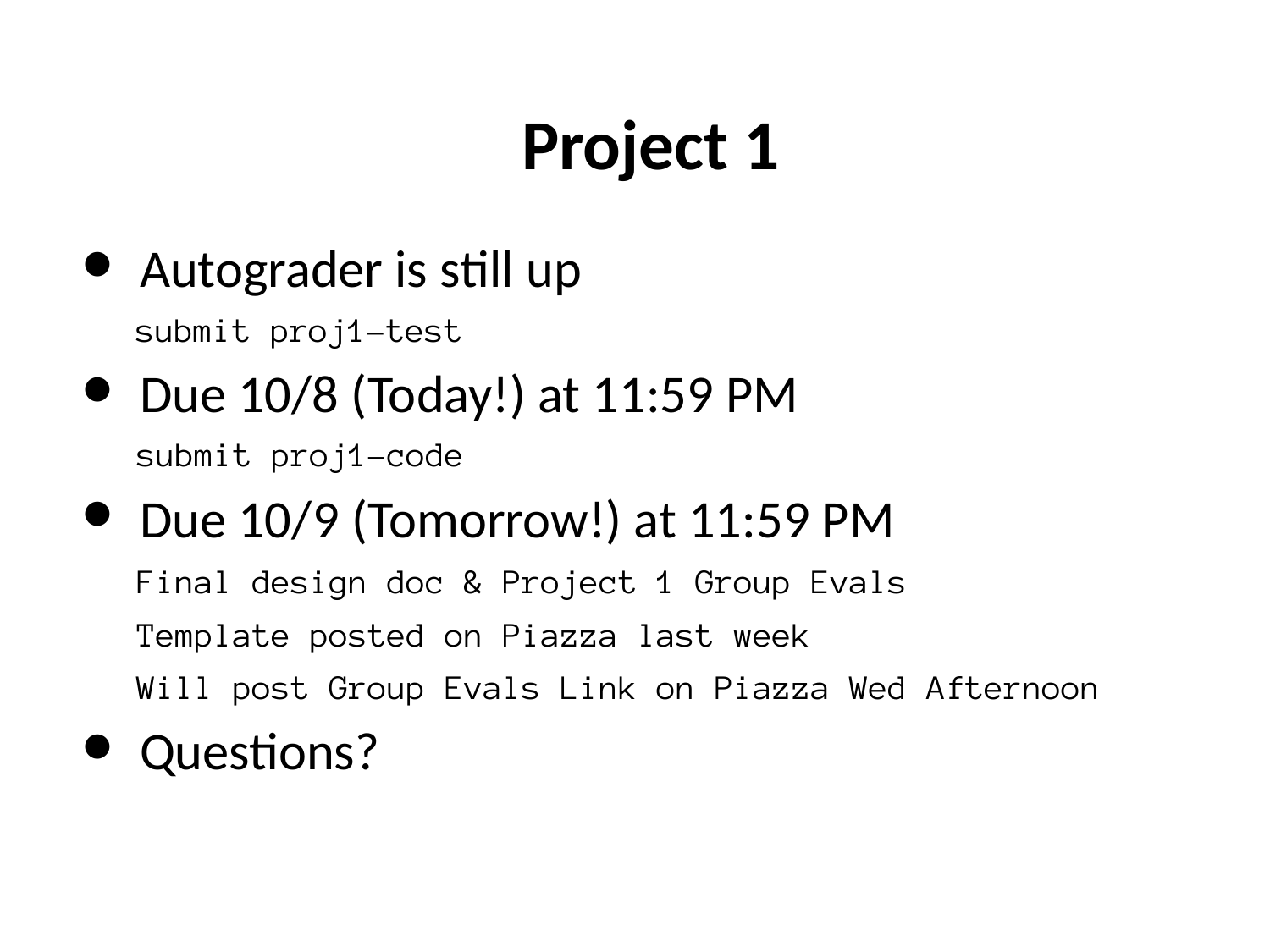

# Project 1
Autograder is still up
submit proj1-test
Due 10/8 (Today!) at 11:59 PM
submit proj1-code
Due 10/9 (Tomorrow!) at 11:59 PM
Final design doc & Project 1 Group Evals
Template posted on Piazza last week
Will post Group Evals Link on Piazza Wed Afternoon
Questions?